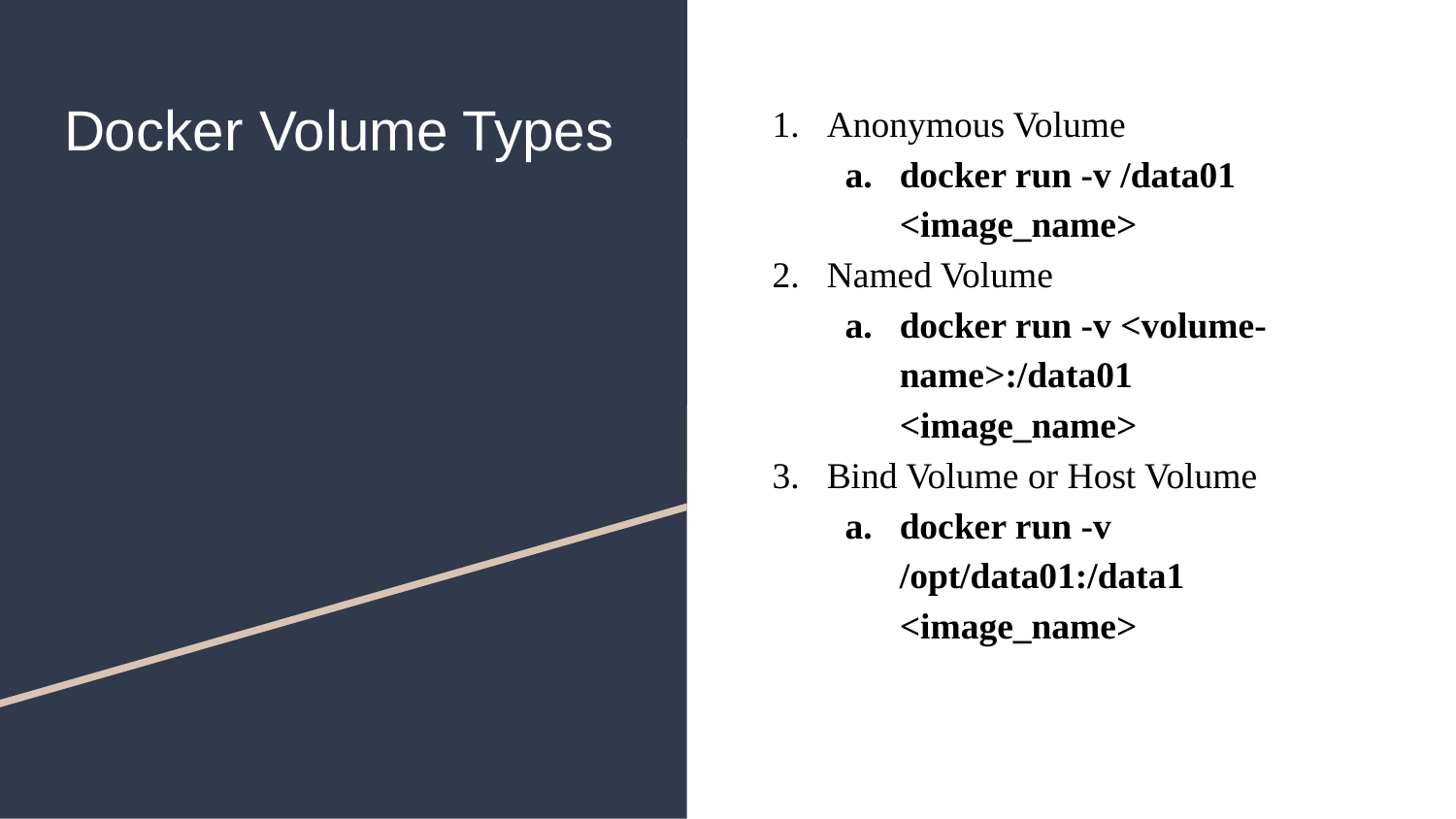

# Docker Volume Types
Anonymous Volume
docker run -v /data01 <image_name>
Named Volume
docker run -v <volume-name>:/data01  <image_name>
Bind Volume or Host Volume
docker run -v /opt/data01:/data1 <image_name>